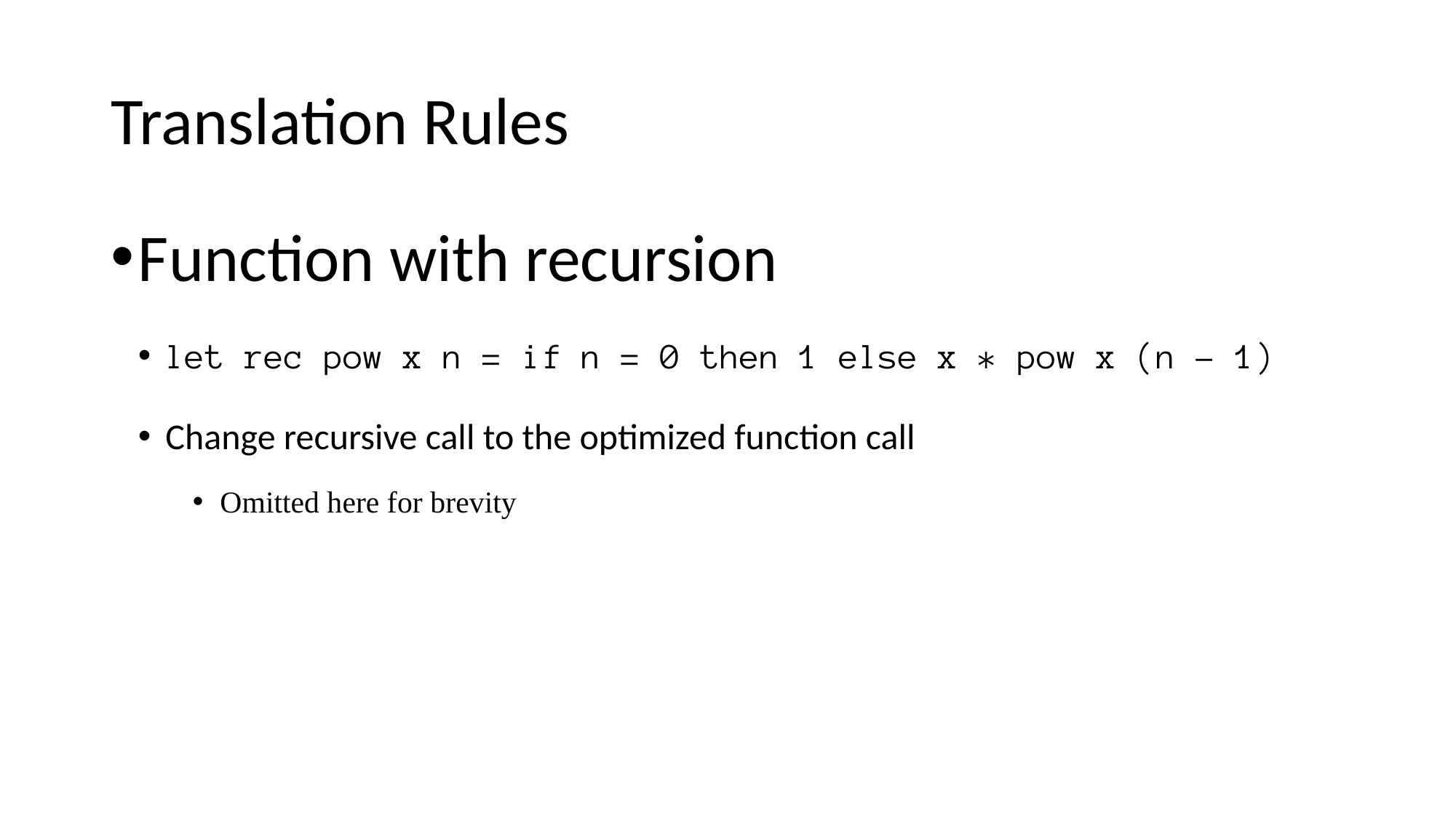

# Translation Rules
Function with recursion
let rec pow x n = if n = 0 then 1 else x * pow x (n - 1)
Change recursive call to the optimized function call
Omitted here for brevity